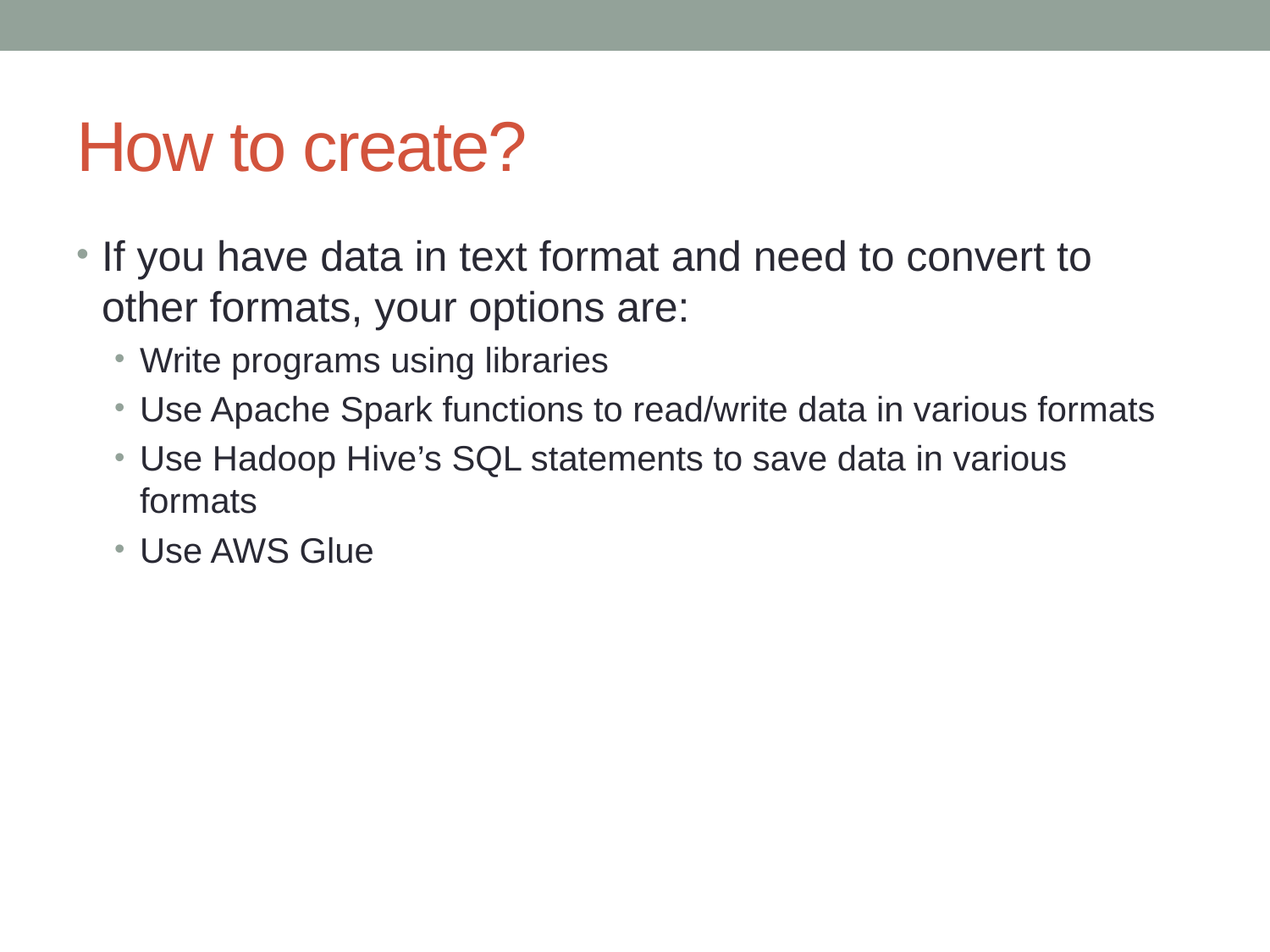

# How to create?
If you have data in text format and need to convert to other formats, your options are:
Write programs using libraries
Use Apache Spark functions to read/write data in various formats
Use Hadoop Hive’s SQL statements to save data in various formats
Use AWS Glue